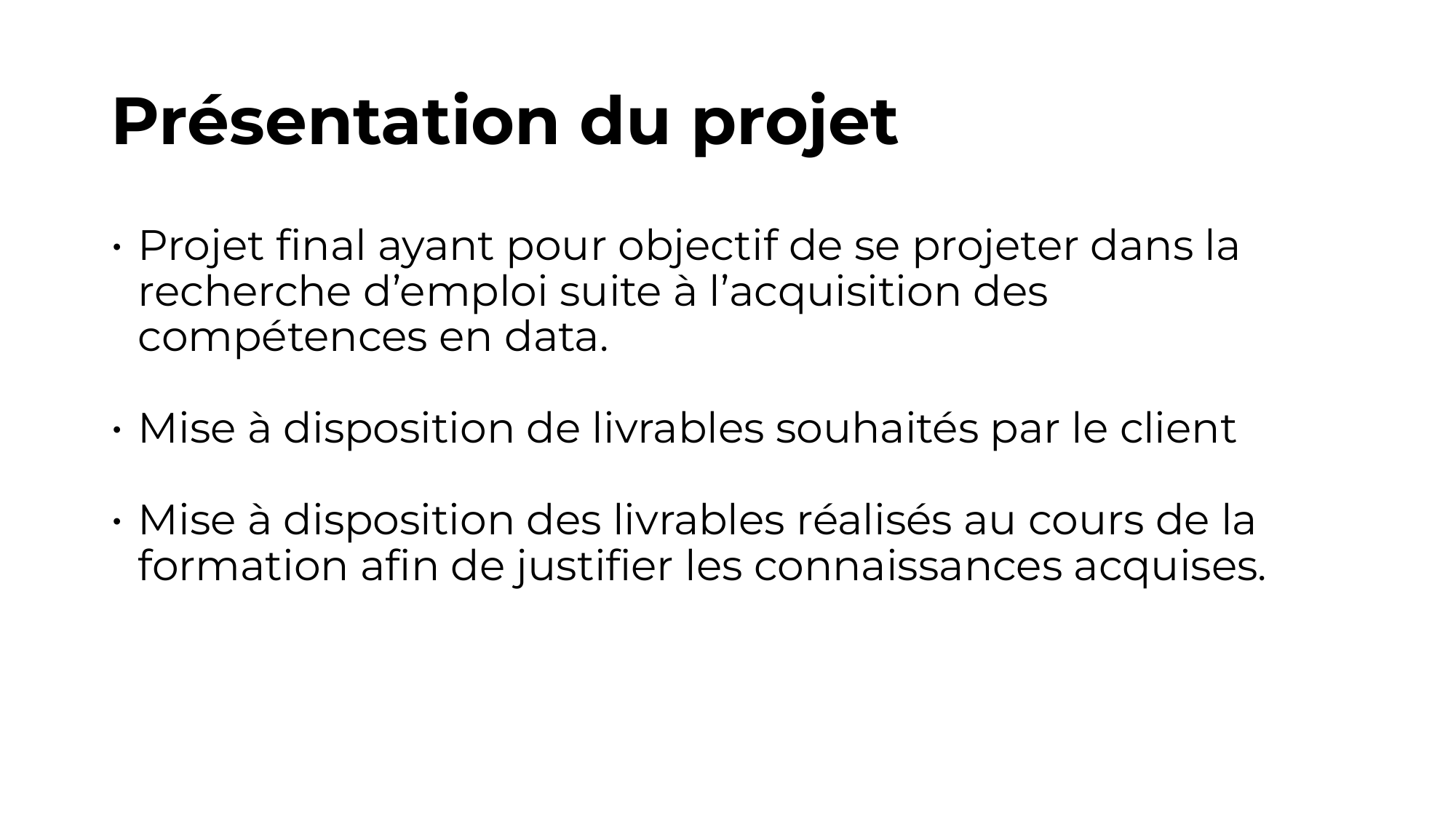

# Présentation du projet
Projet final ayant pour objectif de se projeter dans la recherche d’emploi suite à l’acquisition des compétences en data.

Mise à disposition de livrables souhaités par le client

Mise à disposition des livrables réalisés au cours de la formation afin de justifier les connaissances acquises.